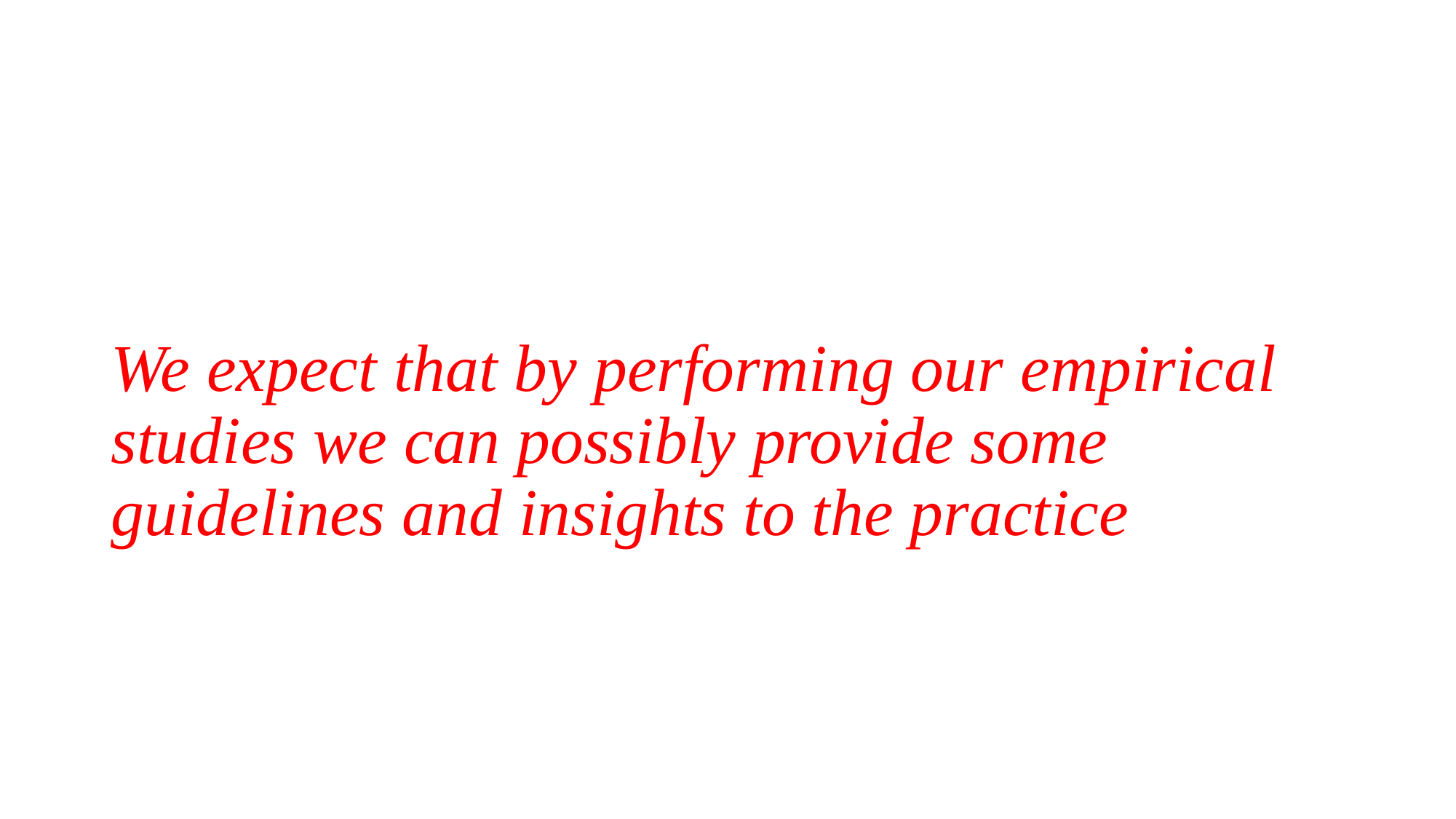

# We expect that by performing our empirical studies we can possibly provide some guidelines and insights to the practice